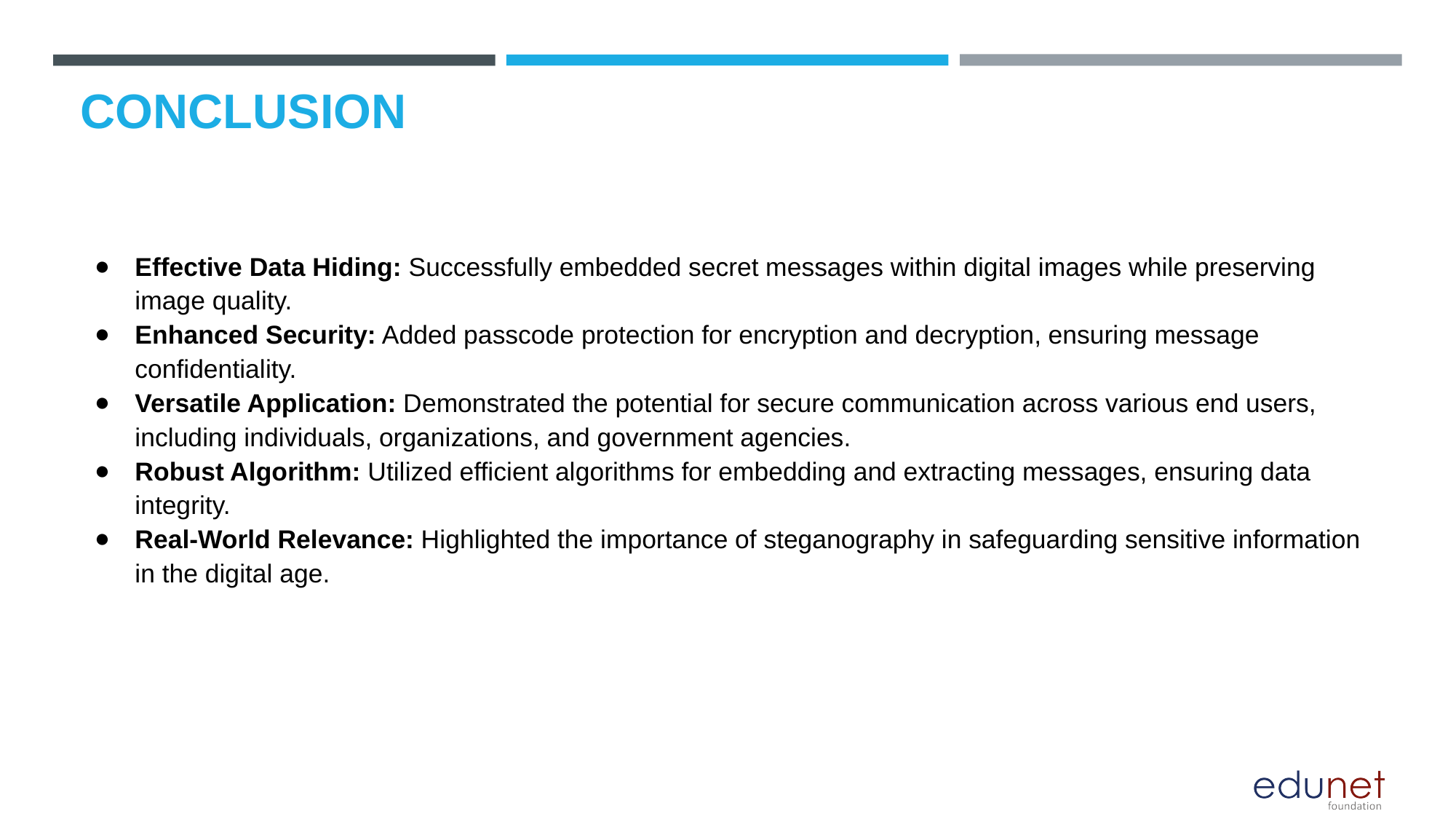

# CONCLUSION
Effective Data Hiding: Successfully embedded secret messages within digital images while preserving image quality.
Enhanced Security: Added passcode protection for encryption and decryption, ensuring message confidentiality.
Versatile Application: Demonstrated the potential for secure communication across various end users, including individuals, organizations, and government agencies.
Robust Algorithm: Utilized efficient algorithms for embedding and extracting messages, ensuring data integrity.
Real-World Relevance: Highlighted the importance of steganography in safeguarding sensitive information in the digital age.